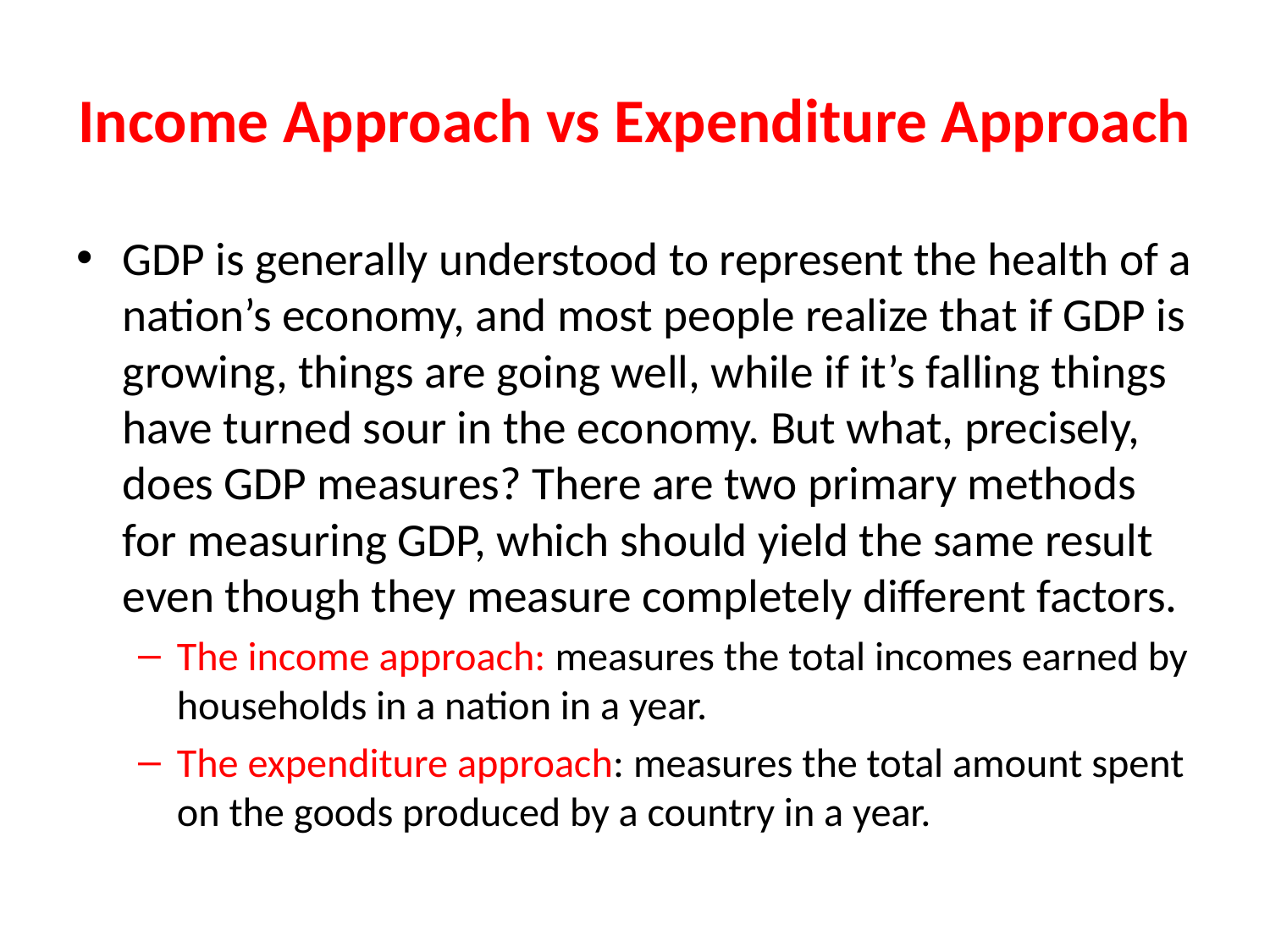

# Income Approach vs Expenditure Approach
GDP is generally understood to represent the health of a nation’s economy, and most people realize that if GDP is growing, things are going well, while if it’s falling things have turned sour in the economy. But what, precisely, does GDP measures? There are two primary methods for measuring GDP, which should yield the same result even though they measure completely different factors.
The income approach: measures the total incomes earned by households in a nation in a year.
The expenditure approach: measures the total amount spent on the goods produced by a country in a year.